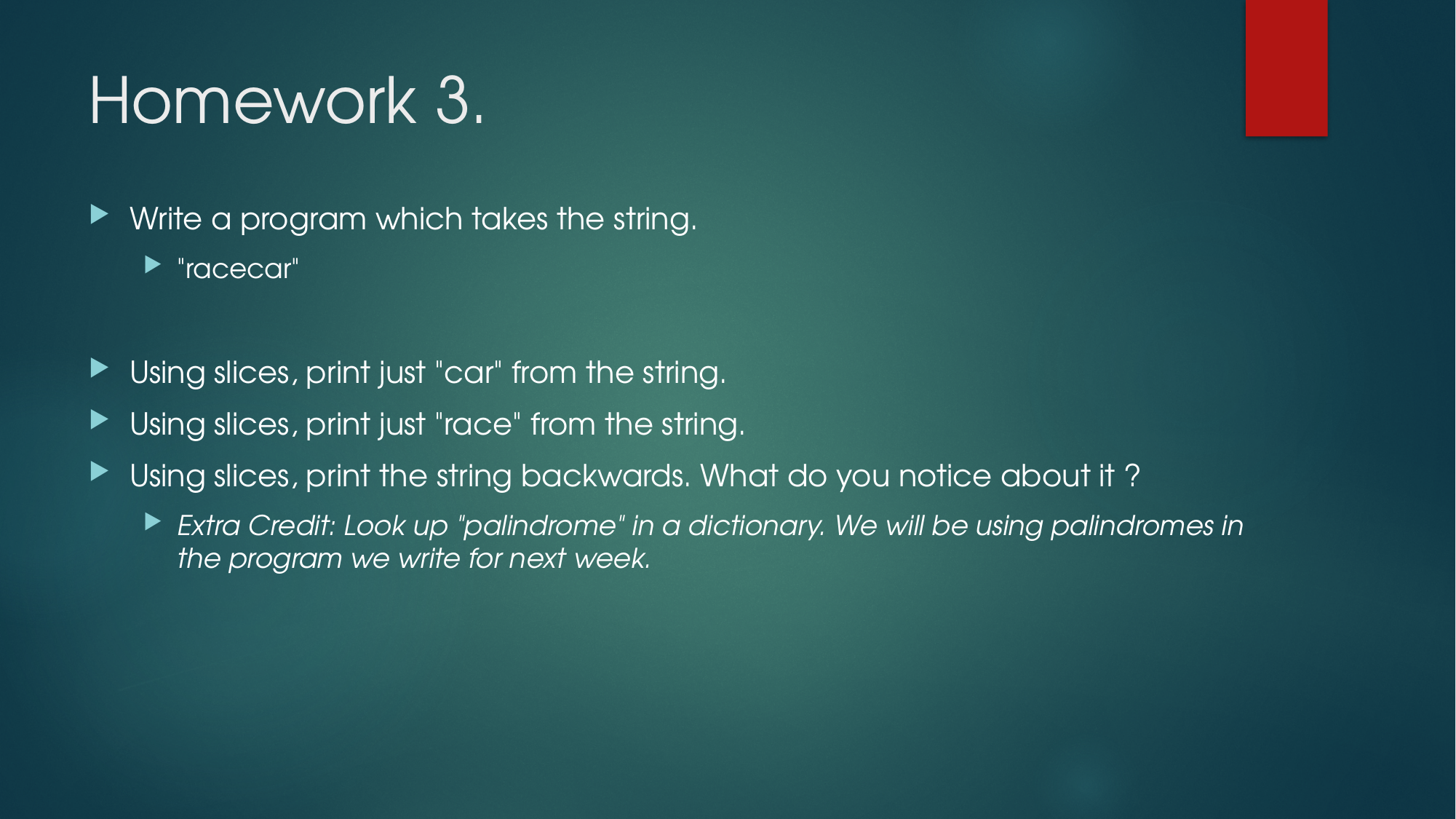

# Homework 3.
Write a program which takes the string.
"racecar"

Using slices, print just "car" from the string.
Using slices, print just "race" from the string.
Using slices, print the string backwards. What do you notice about it ?
Extra Credit: Look up "palindrome" in a dictionary. We will be using palindromes in the program we write for next week.